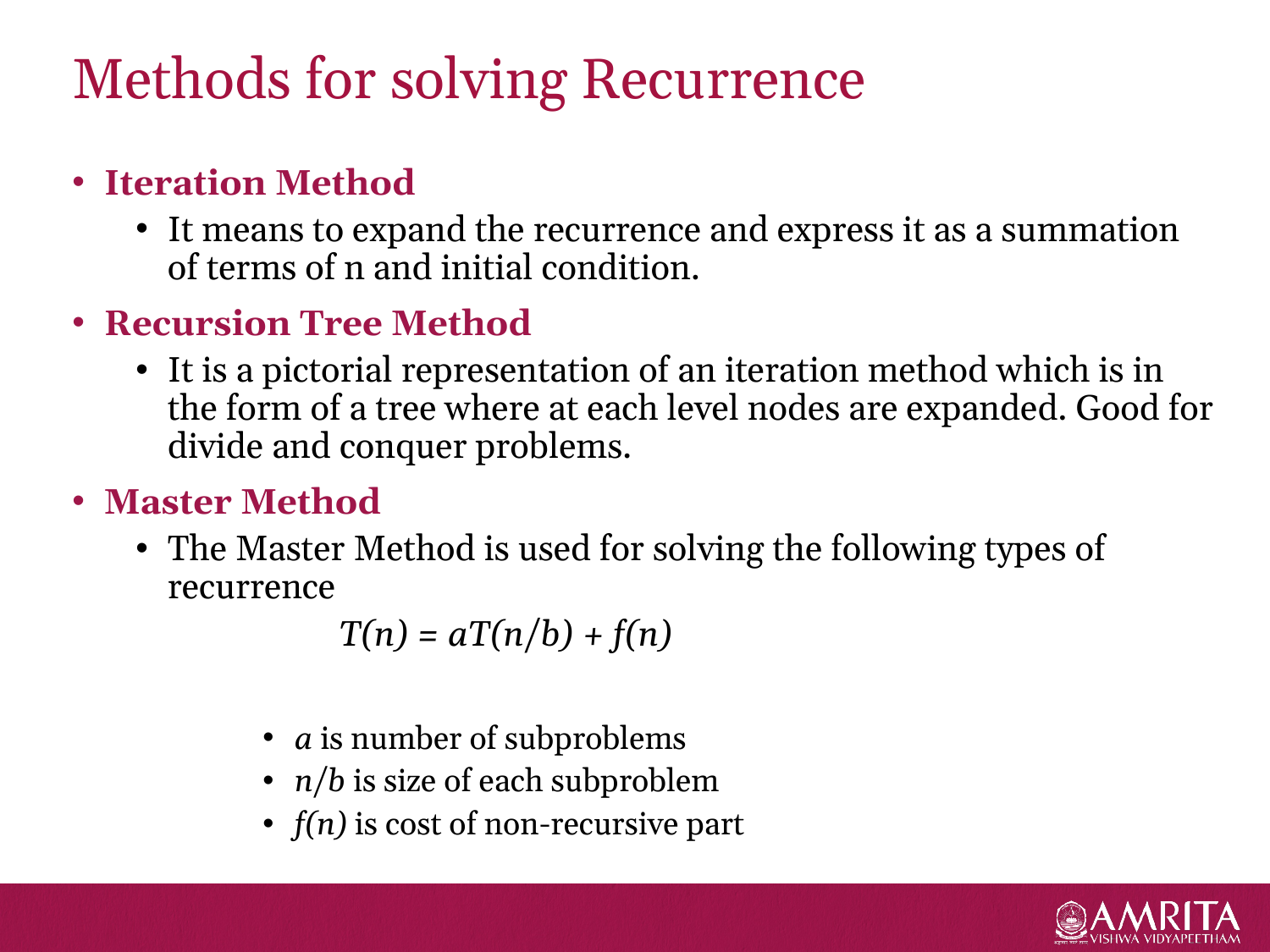

# Methods for solving Recurrence
Iteration Method
It means to expand the recurrence and express it as a summation of terms of n and initial condition.
Recursion Tree Method
It is a pictorial representation of an iteration method which is in the form of a tree where at each level nodes are expanded. Good for divide and conquer problems.
Master Method
The Master Method is used for solving the following types of recurrence
                        T(n) = aT(n/b) + f(n)

a is number of subproblems
n/b is size of each subproblem
f(n) is cost of non-recursive part